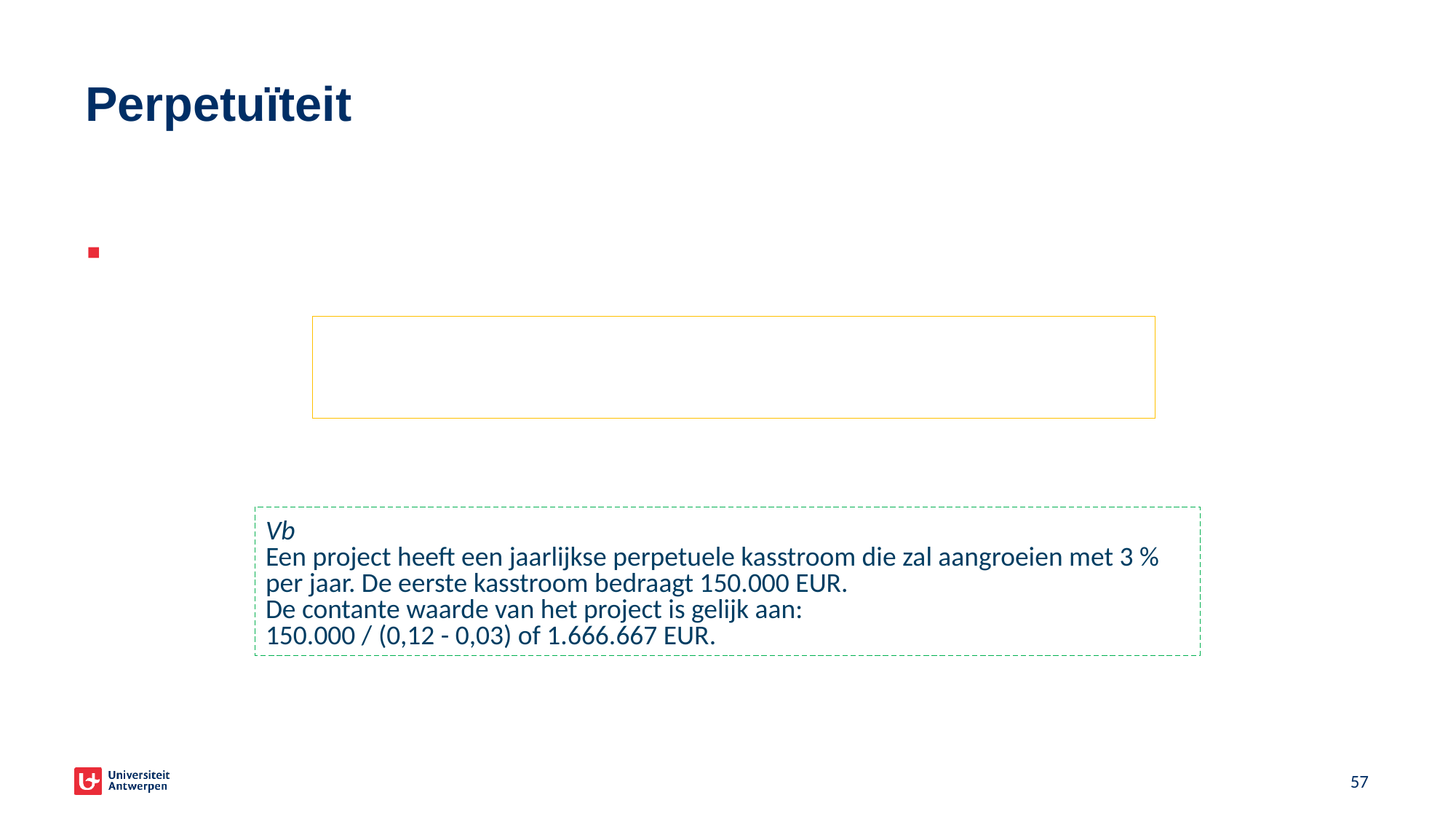

# Perpetuïteit

Vb
Een project heeft een jaarlijkse perpetuele kasstroom die zal aangroeien met 3 % per jaar. De eerste kasstroom bedraagt 150.000 EUR.
De contante waarde van het project is gelijk aan:
150.000 / (0,12 - 0,03) of 1.666.667 EUR.
57